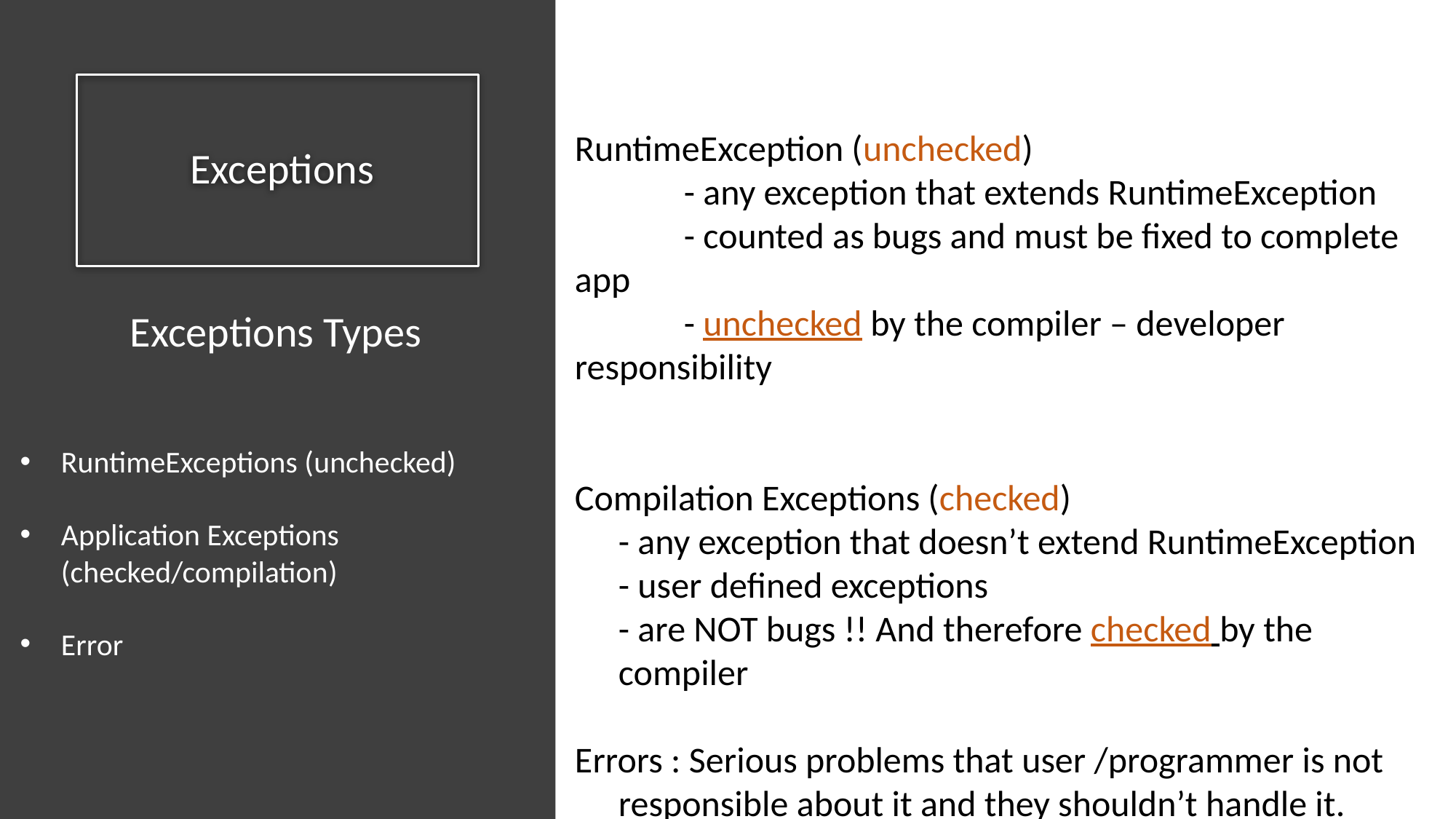

# Exceptions
RuntimeException (unchecked)
	- any exception that extends RuntimeException
	- counted as bugs and must be fixed to complete app
	- unchecked by the compiler – developer responsibility

Compilation Exceptions (checked)
	- any exception that doesn’t extend RuntimeException
	- user defined exceptions
	- are NOT bugs !! And therefore checked by the compiler

Errors : Serious problems that user /programmer is not responsible about it and they shouldn’t handle it.
Exceptions Types

RuntimeExceptions (unchecked)

Application Exceptions (checked/compilation)

Error